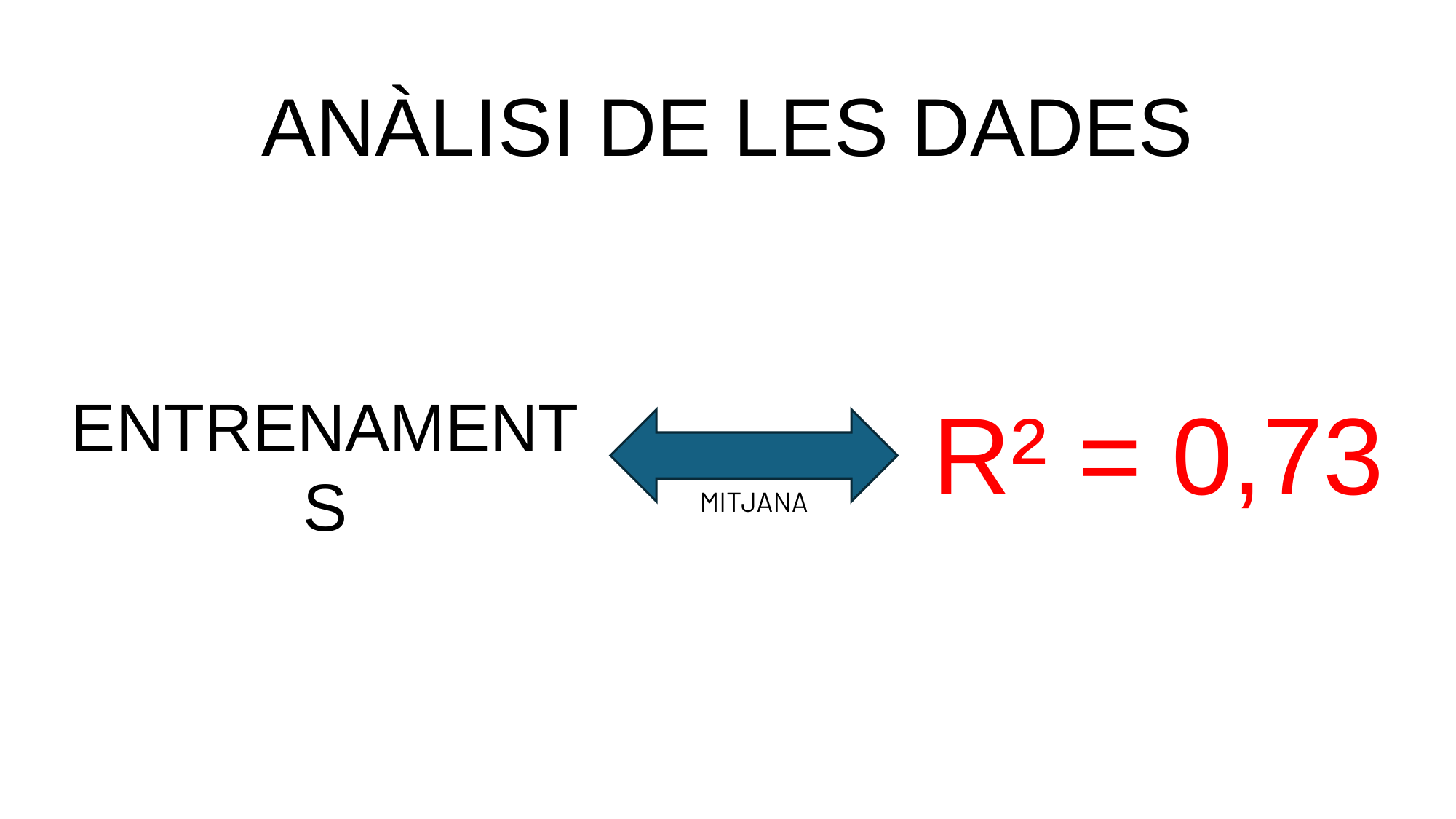

# ANÀLISI DE LES DADES
ENTRENAMENTS
R² = 0,73

MITJANA